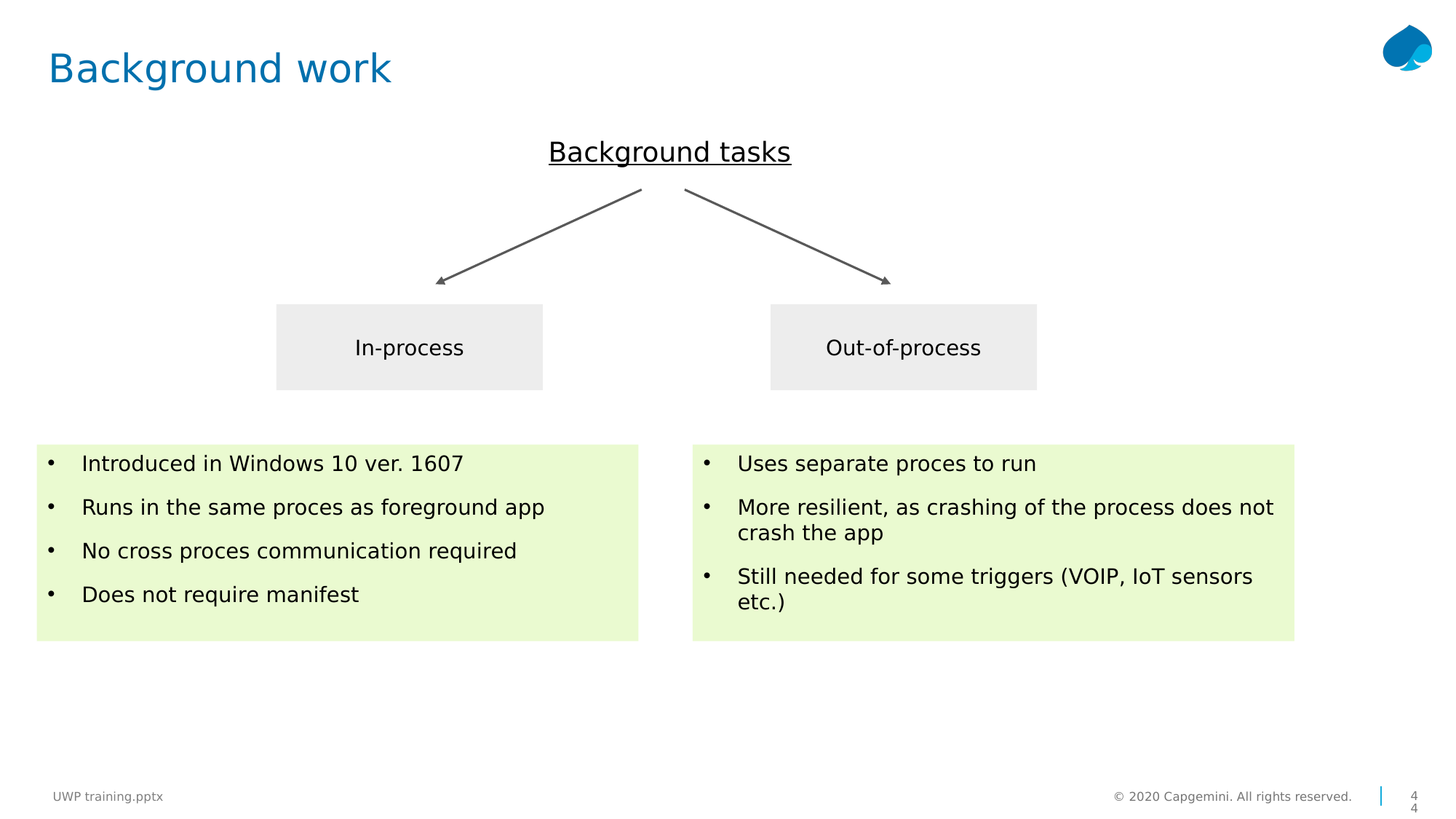

# Background work
Background tasks
In-process
Out-of-process
Uses separate proces to run
More resilient, as crashing of the process does not crash the app
Still needed for some triggers (VOIP, IoT sensors etc.)
Introduced in Windows 10 ver. 1607
Runs in the same proces as foreground app
No cross proces communication required
Does not require manifest
© 2020 Capgemini. All rights reserved.
44